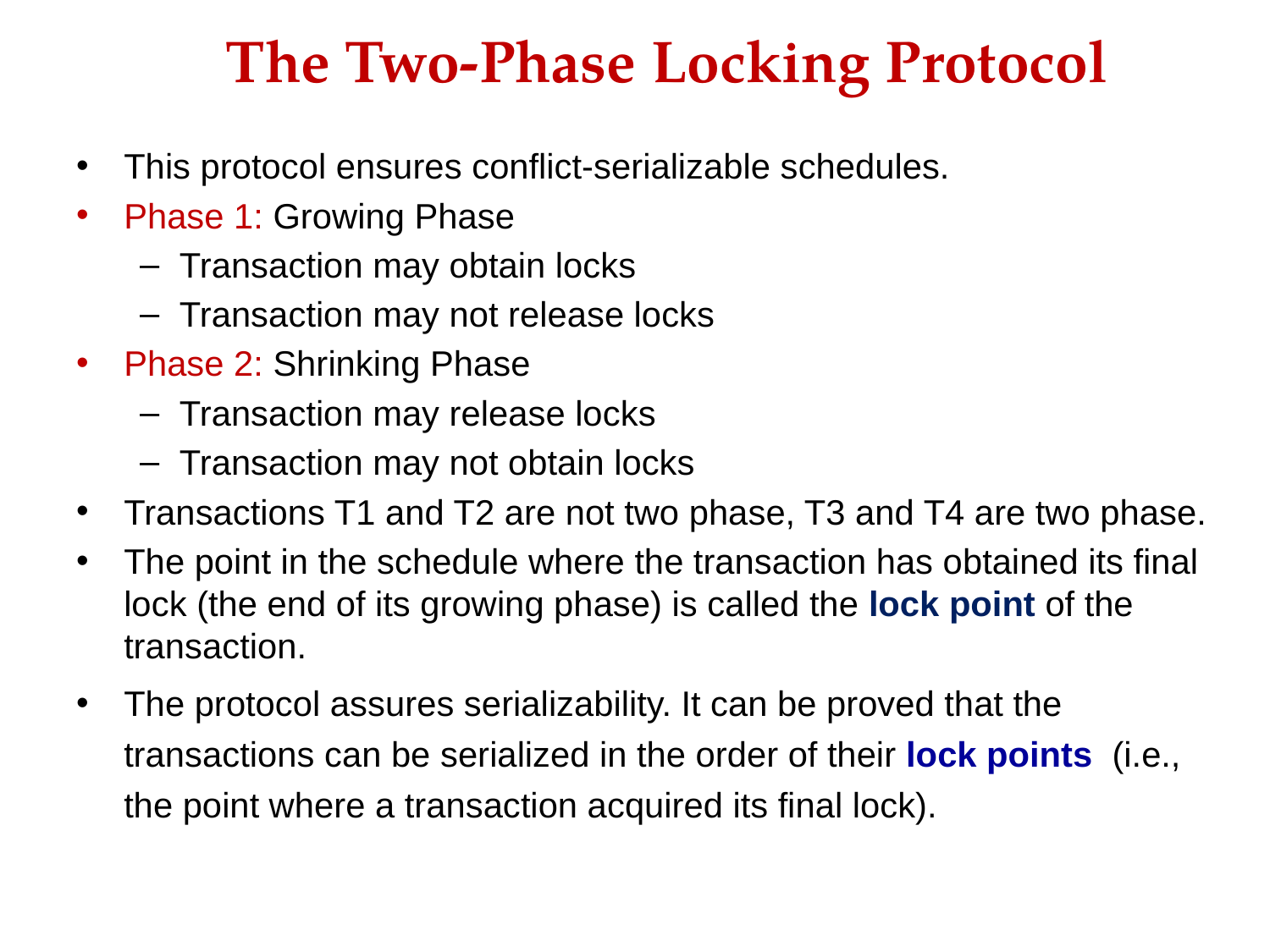

# The Two-Phase Locking Protocol
This protocol ensures conflict-serializable schedules.
Phase 1: Growing Phase
Transaction may obtain locks
Transaction may not release locks
Phase 2: Shrinking Phase
Transaction may release locks
Transaction may not obtain locks
Transactions T1 and T2 are not two phase, T3 and T4 are two phase.
The point in the schedule where the transaction has obtained its final lock (the end of its growing phase) is called the lock point of the transaction.
The protocol assures serializability. It can be proved that the transactions can be serialized in the order of their lock points  (i.e., the point where a transaction acquired its final lock).